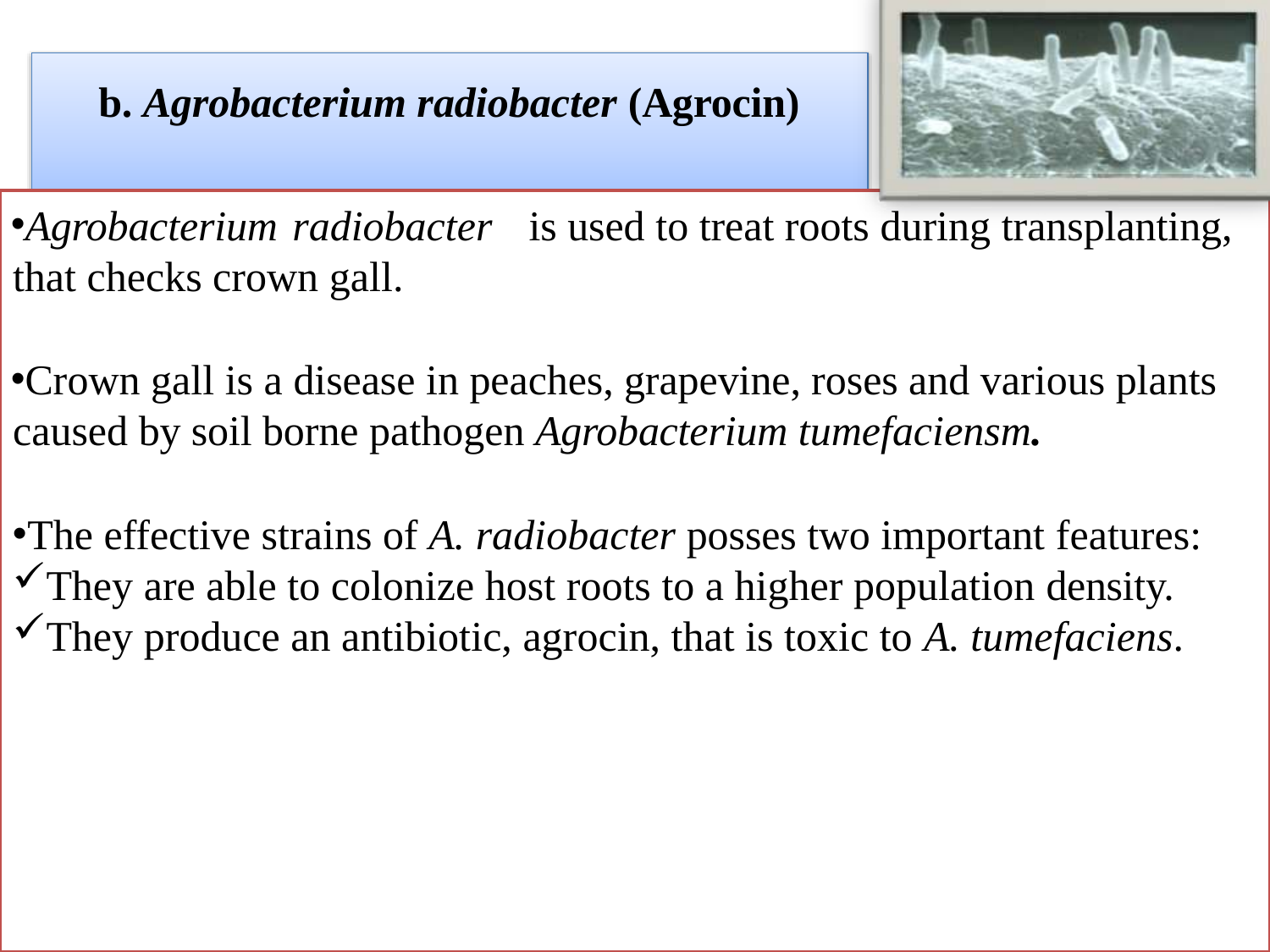

b. Agrobacterium radiobacter (Agrocin)

Agrobacterium radiobacter	is used to treat roots during transplanting,  that checks crown gall.

Crown gall is a disease in peaches, grapevine, roses and various plants  caused by soil borne pathogen Agrobacterium tumefaciensm.

The effective strains of A. radiobacter posses two important features:
They are able to colonize host roots to a higher population density.
They produce an antibiotic, agrocin, that is toxic to A. tumefaciens.